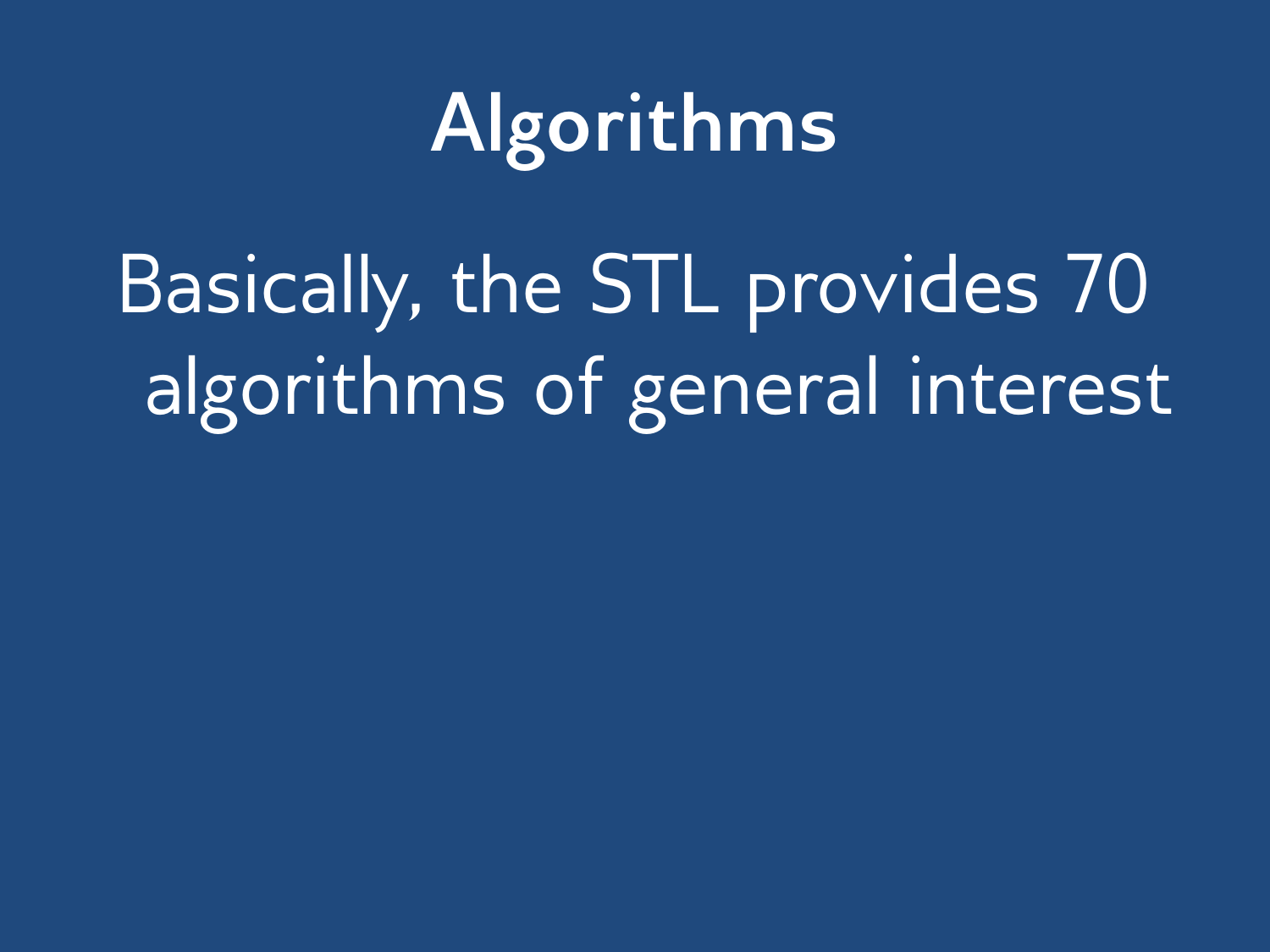

# Algorithms
Basically, the STL provides 70 algorithms of general interest